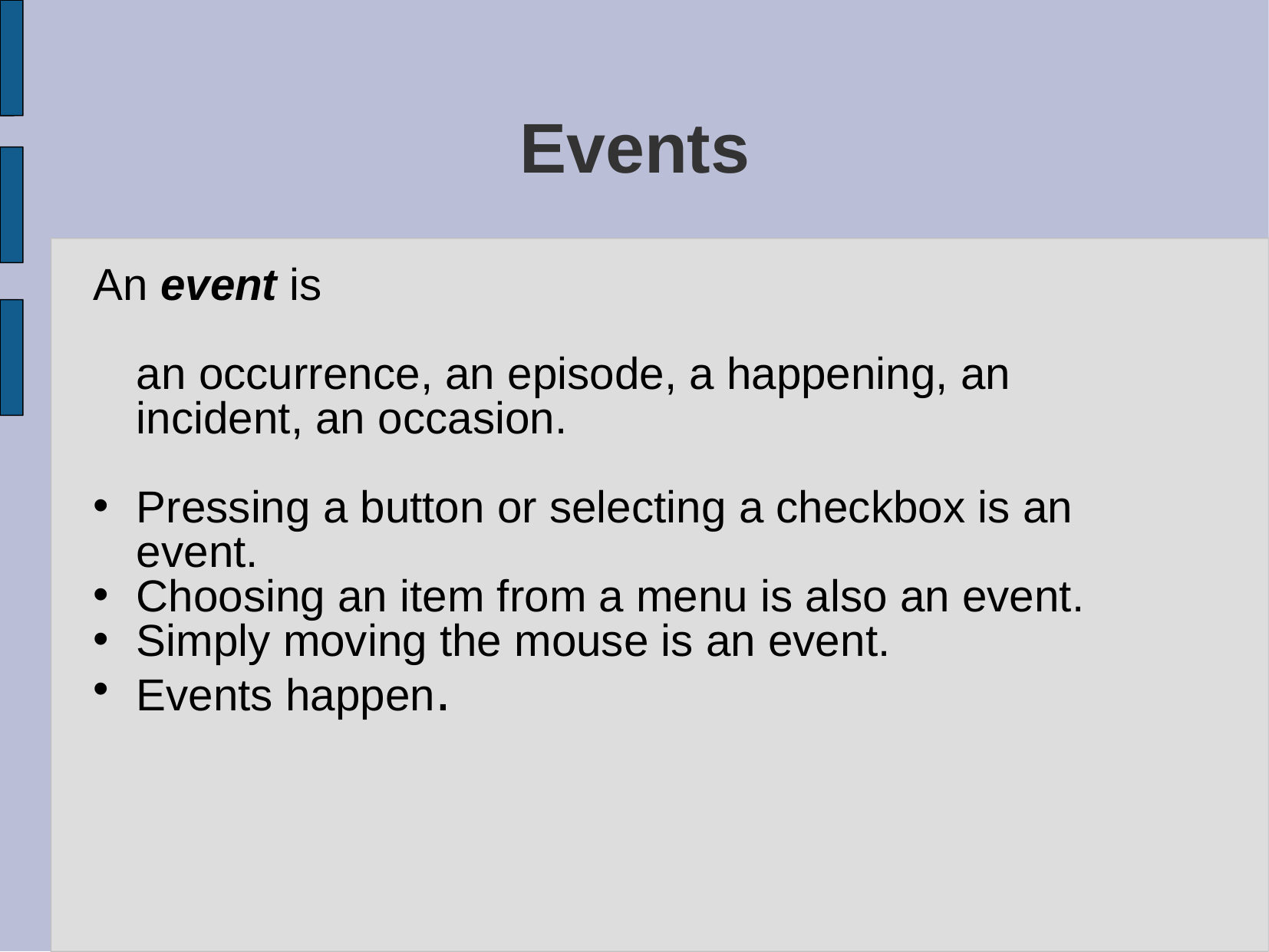

# Events
An event is
an occurrence, an episode, a happening, an incident, an occasion.

Pressing a button or selecting a checkbox is an event.
Choosing an item from a menu is also an event.
Simply moving the mouse is an event.
Events happen.